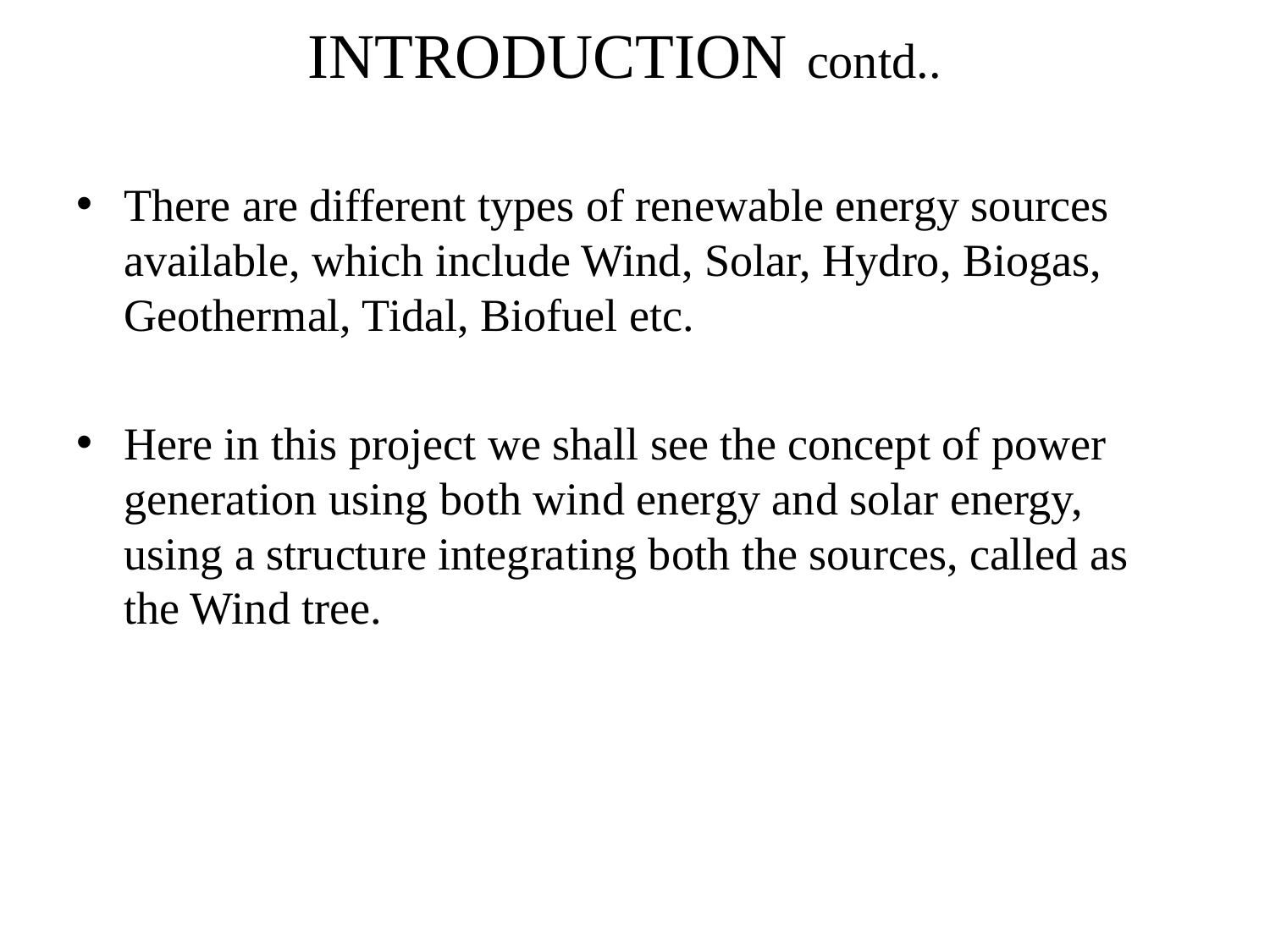

# INTRODUCTION contd..
There are different types of renewable energy sources available, which include Wind, Solar, Hydro, Biogas, Geothermal, Tidal, Biofuel etc.

Here in this project we shall see the concept of power generation using both wind energy and solar energy, using a structure integrating both the sources, called as the Wind tree.